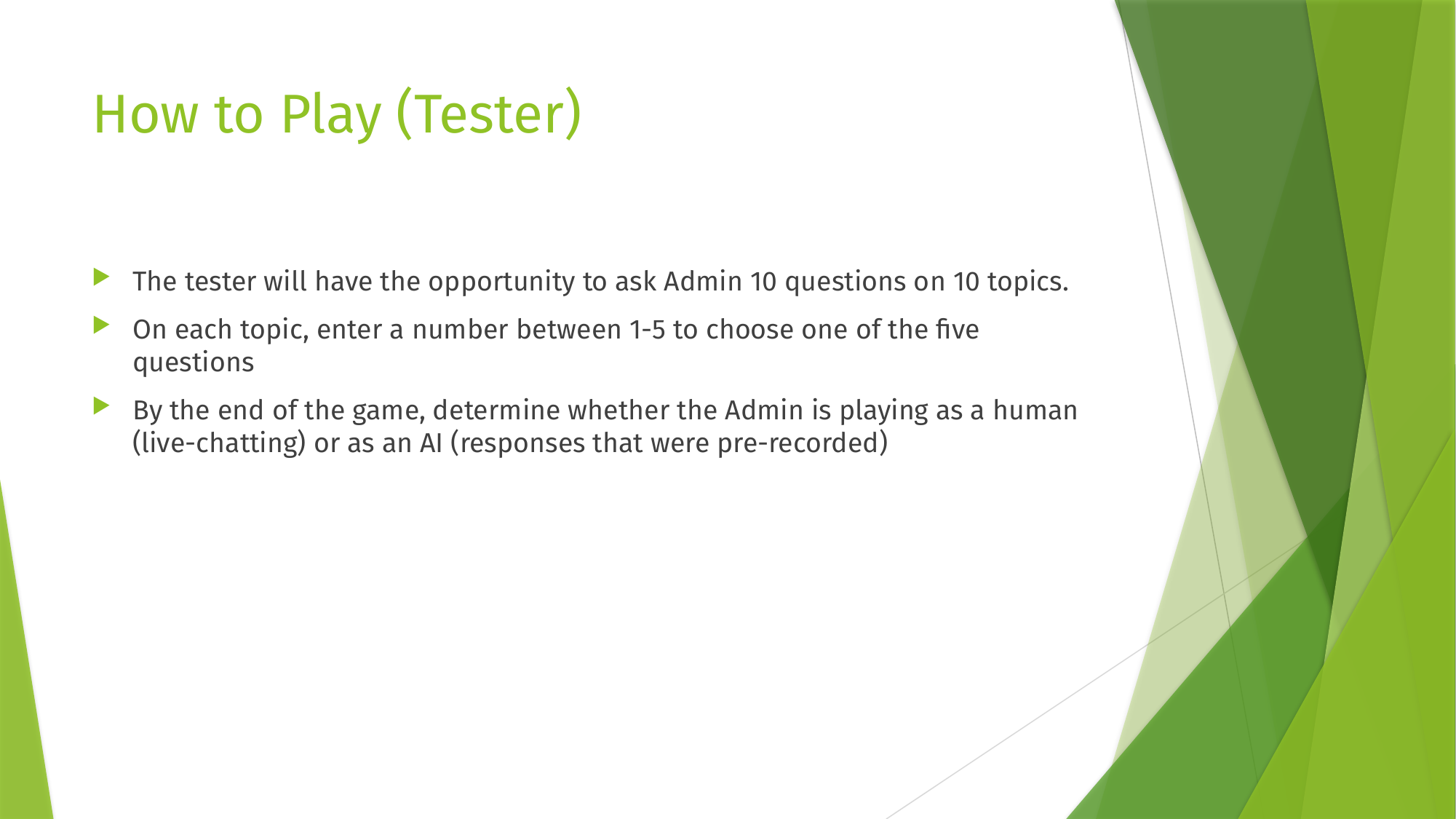

# How to Play (Tester)
The tester will have the opportunity to ask Admin 10 questions on 10 topics.
On each topic, enter a number between 1-5 to choose one of the five questions
By the end of the game, determine whether the Admin is playing as a human (live-chatting) or as an AI (responses that were pre-recorded)